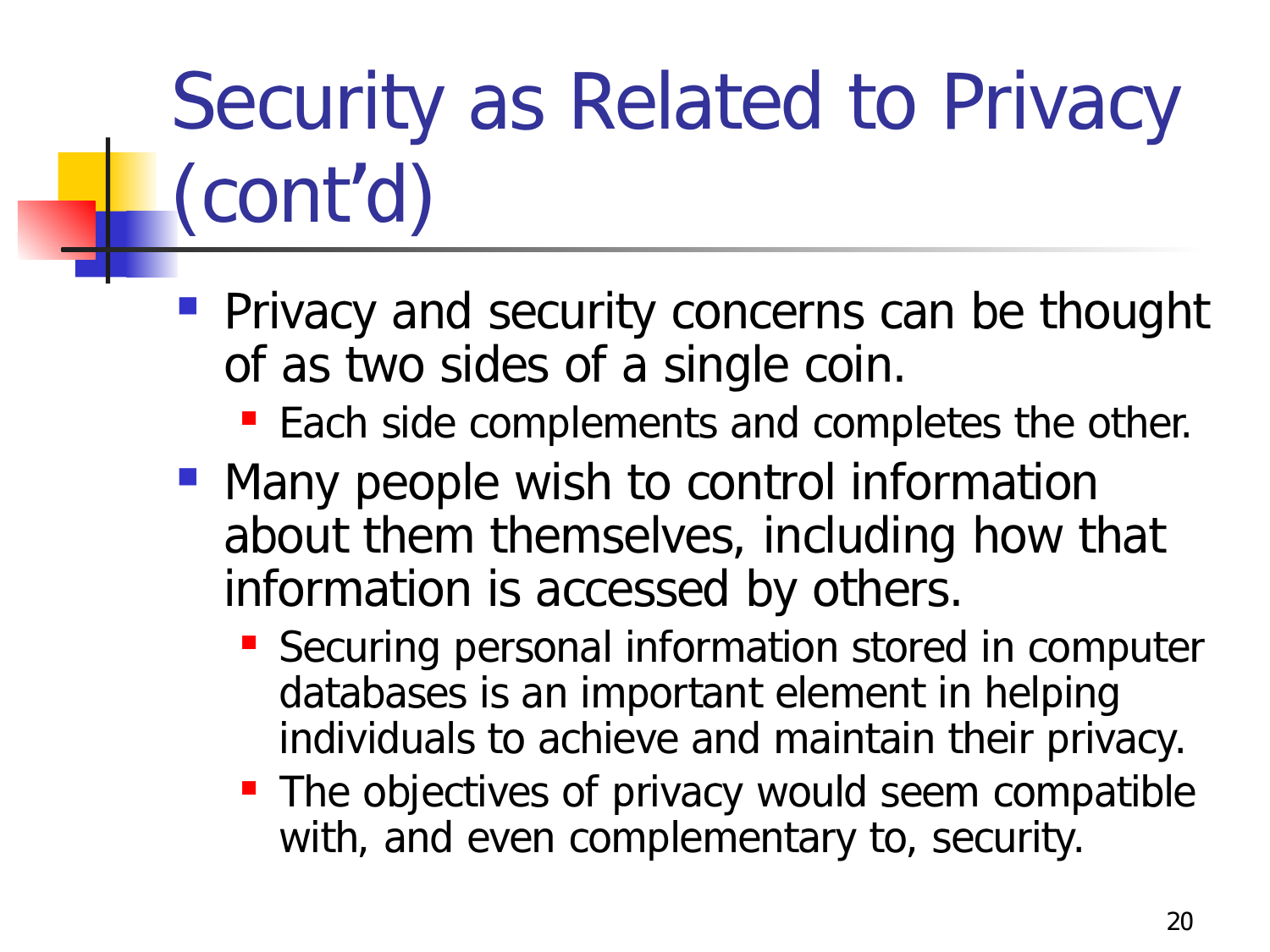

# Security as Related to Privacy (cont’d)
Privacy and security concerns can be thought of as two sides of a single coin.
Each side complements and completes the other.
Many people wish to control information about them themselves, including how that information is accessed by others.
Securing personal information stored in computer databases is an important element in helping individuals to achieve and maintain their privacy.
The objectives of privacy would seem compatible with, and even complementary to, security.
20